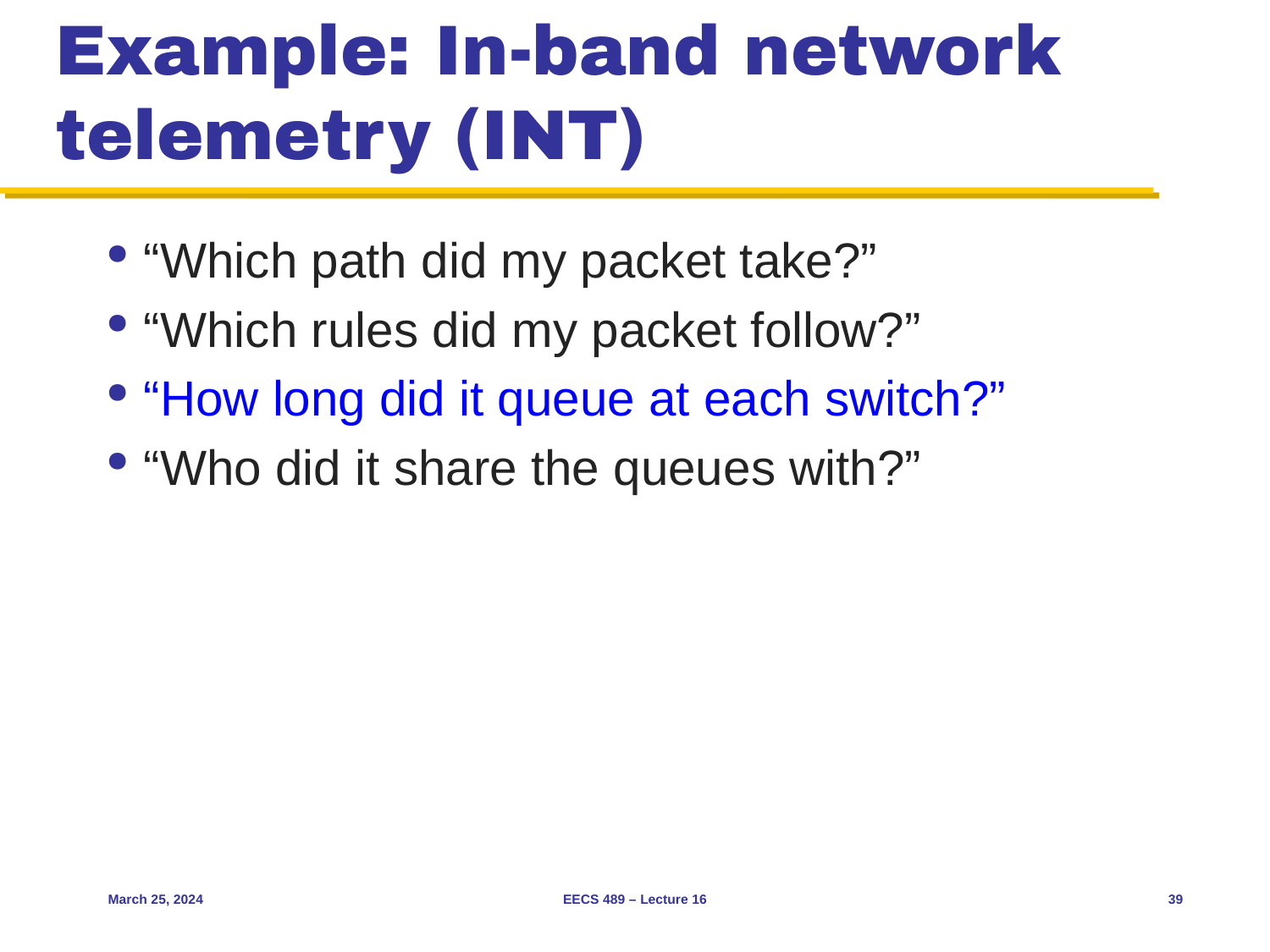

# Example: In-band network telemetry (INT)
“Which path did my packet take?”
“Which rules did my packet follow?”
“How long did it queue at each switch?”
“Who did it share the queues with?”
March 25, 2024
EECS 489 – Lecture 16
39